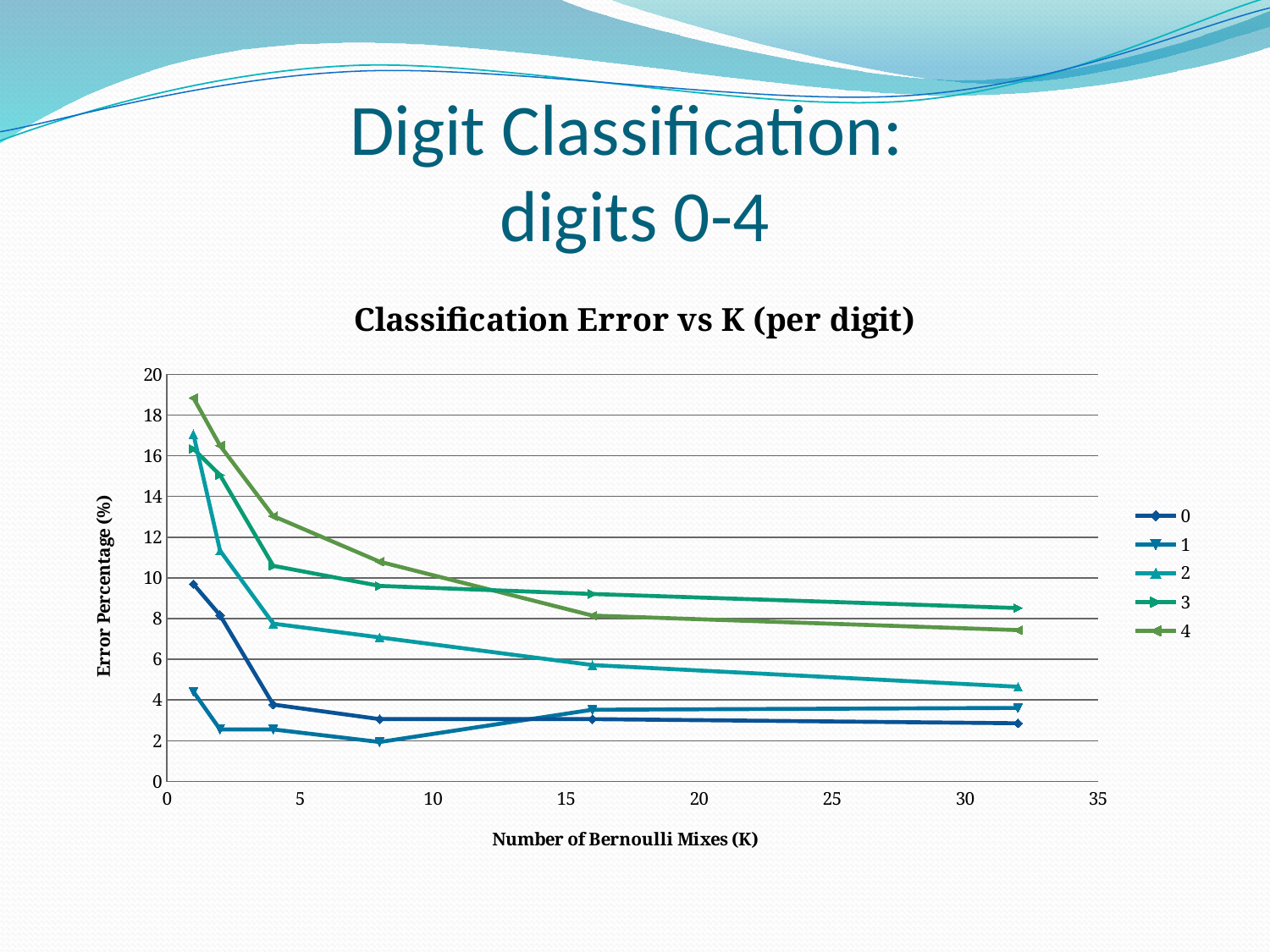

# Digit Classification: digits 0-4

### Chart: Classification Error vs K (per digit)

| Category |  |  |  |  |  |
|---|---|---|---|---|---|